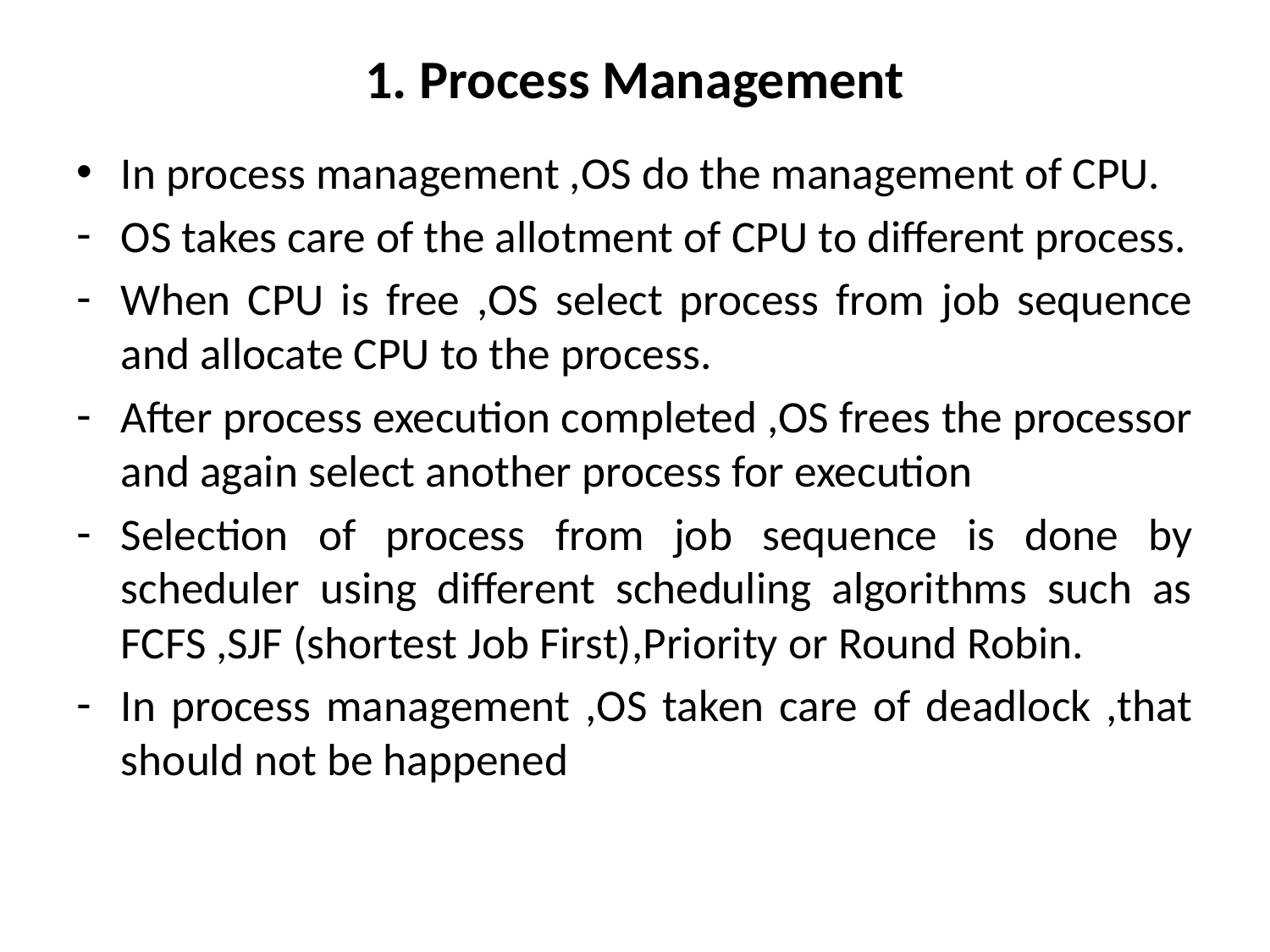

# 1. Process Management
In process management ,OS do the management of CPU.
OS takes care of the allotment of CPU to different process.
When CPU is free ,OS select process from job sequence and allocate CPU to the process.
After process execution completed ,OS frees the processor and again select another process for execution
Selection of process from job sequence is done by scheduler using different scheduling algorithms such as FCFS ,SJF (shortest Job First),Priority or Round Robin.
In process management ,OS taken care of deadlock ,that should not be happened